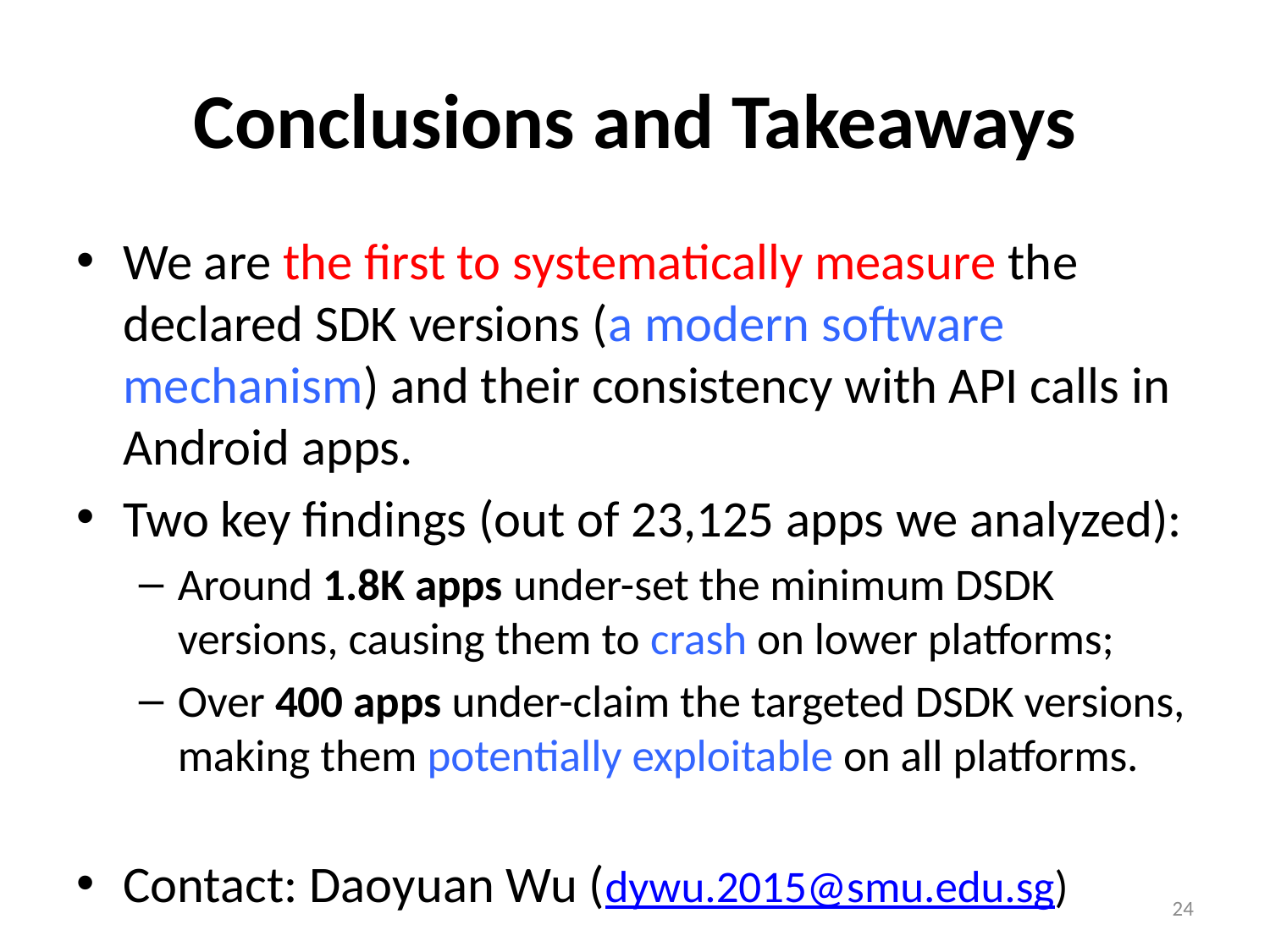

# Conclusions and Takeaways
We are the first to systematically measure the declared SDK versions (a modern software mechanism) and their consistency with API calls in Android apps.
Two key findings (out of 23,125 apps we analyzed):
Around 1.8K apps under-set the minimum DSDK versions, causing them to crash on lower platforms;
Over 400 apps under-claim the targeted DSDK versions, making them potentially exploitable on all platforms.

Contact: Daoyuan Wu (dywu.2015@smu.edu.sg)
24